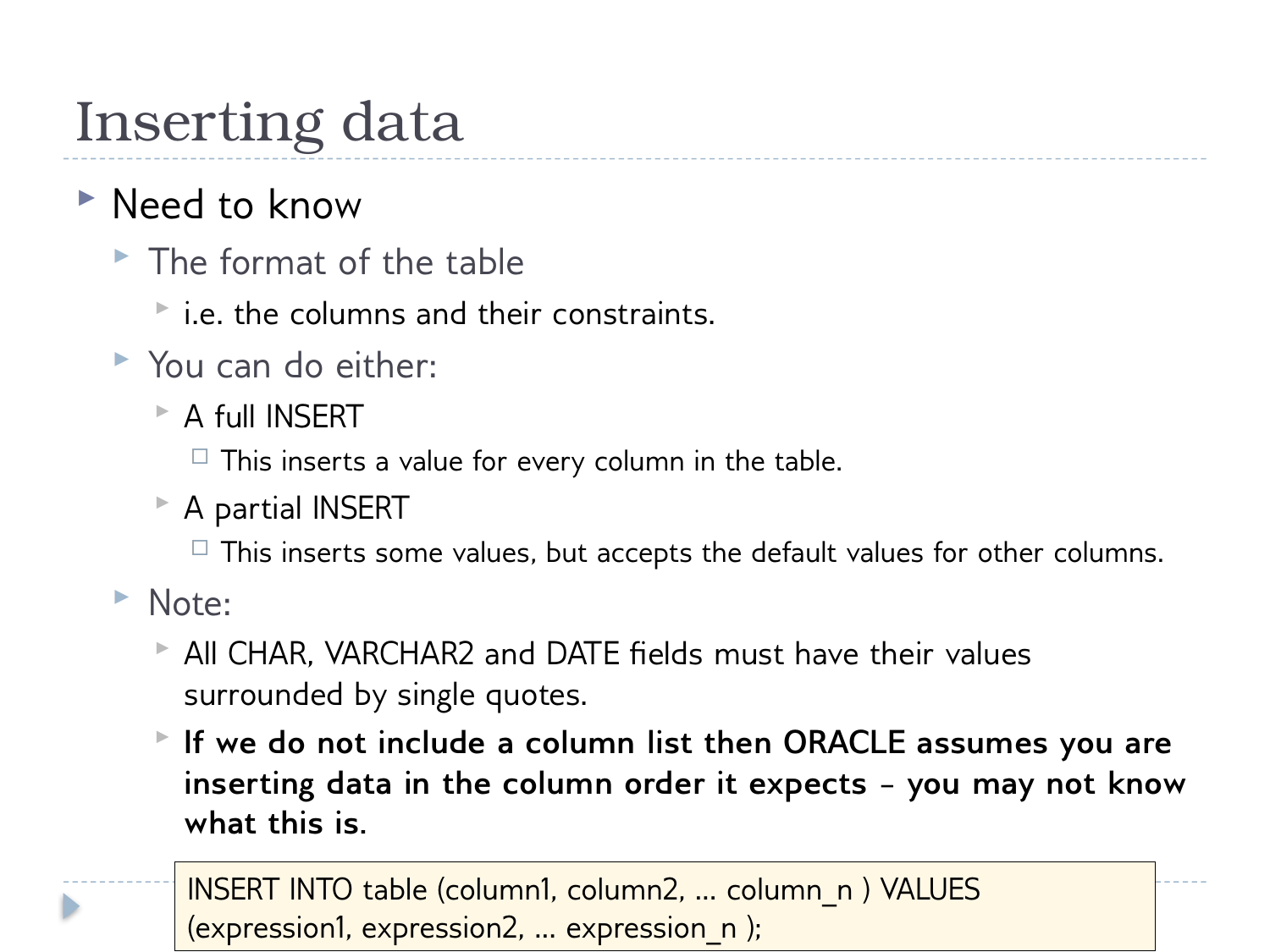

# Inserting data
Need to know
The format of the table
i.e. the columns and their constraints.
You can do either:
A full INSERT
This inserts a value for every column in the table.
A partial INSERT
This inserts some values, but accepts the default values for other columns.
Note:
All CHAR, VARCHAR2 and DATE fields must have their values surrounded by single quotes.
If we do not include a column list then ORACLE assumes you are inserting data in the column order it expects – you may not know what this is.

INSERT INTO table (column1, column2, ... column_n ) VALUES (expression1, expression2, ... expression_n );